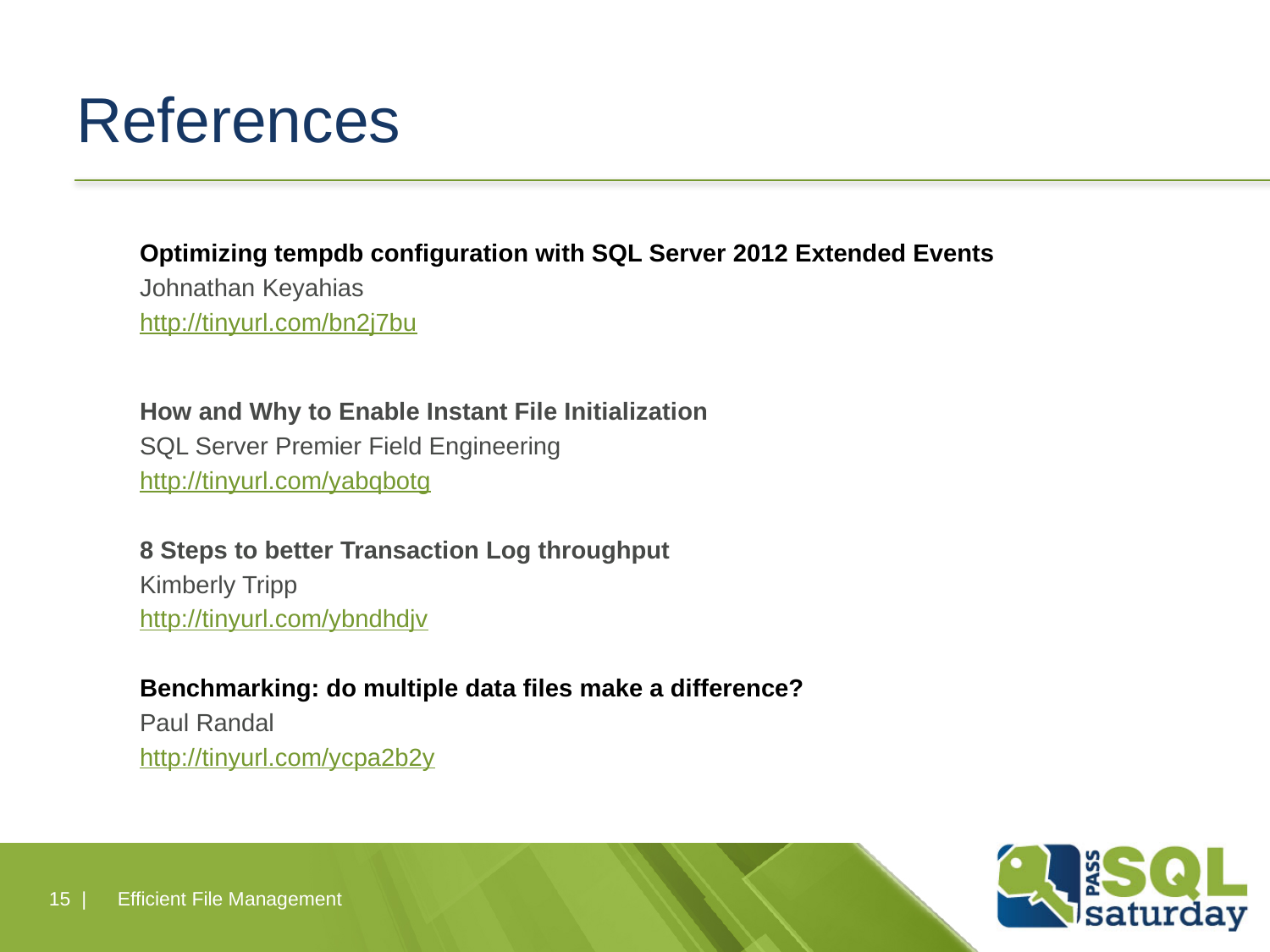

# References

Optimizing tempdb configuration with SQL Server 2012 Extended Events
Johnathan Keyahias
http://tinyurl.com/bn2j7bu

How and Why to Enable Instant File Initialization
SQL Server Premier Field Engineering
http://tinyurl.com/yabqbotg

8 Steps to better Transaction Log throughput
Kimberly Tripp
http://tinyurl.com/ybndhdjv

Benchmarking: do multiple data files make a difference?
Paul Randal
http://tinyurl.com/ycpa2b2y

15  |
Efficient File Management